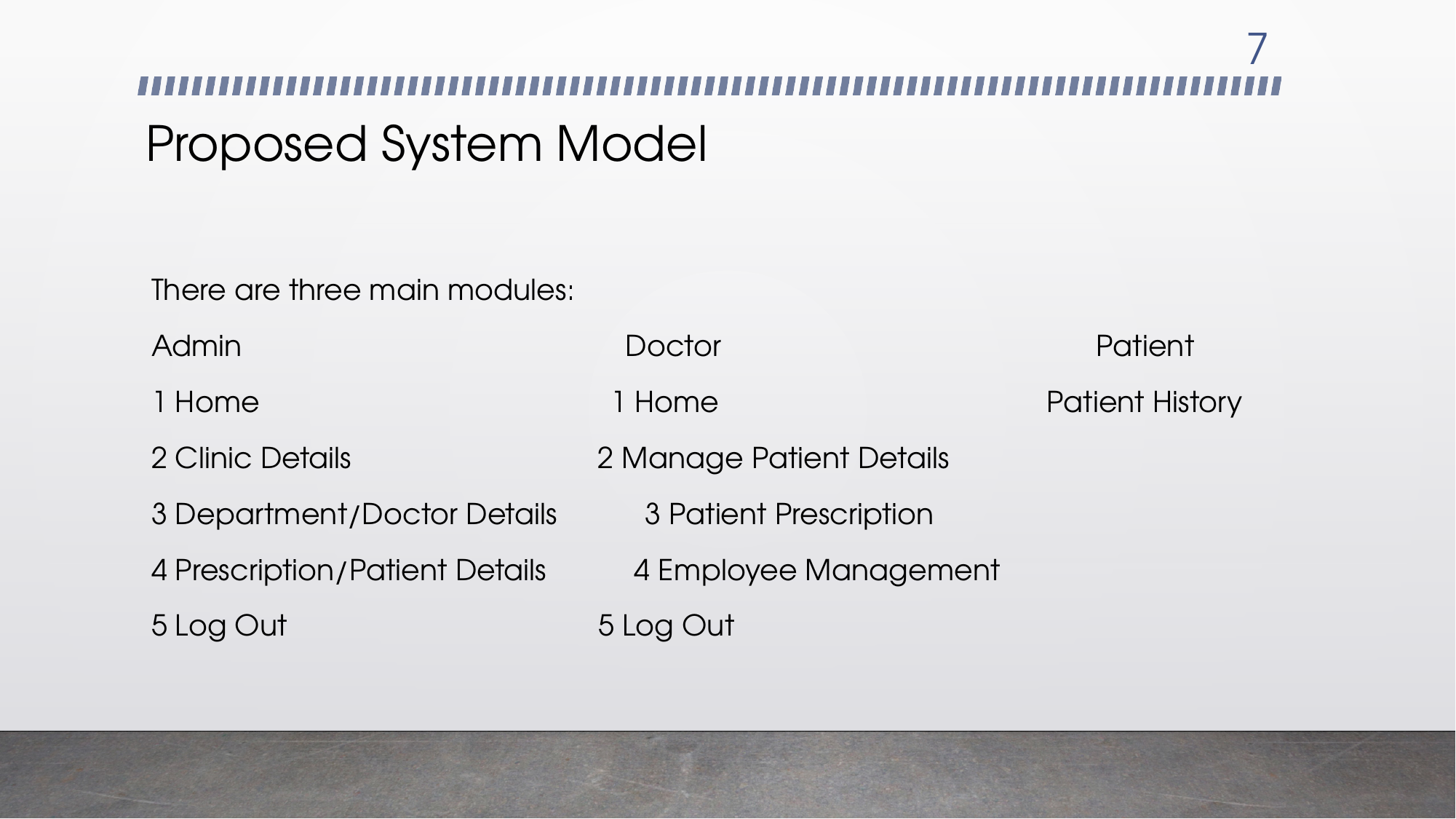

7
# Proposed System Model
There are three main modules:
Admin                                                Doctor                                               Patient
1 Home                                            1 Home                                         Patient History
2 Clinic Details                       	    2 Manage Patient Details
3 Department/Doctor Details           3 Patient Prescription
4 Prescription/Patient Details           4 Employee Management
5 Log Out                                       5 Log Out